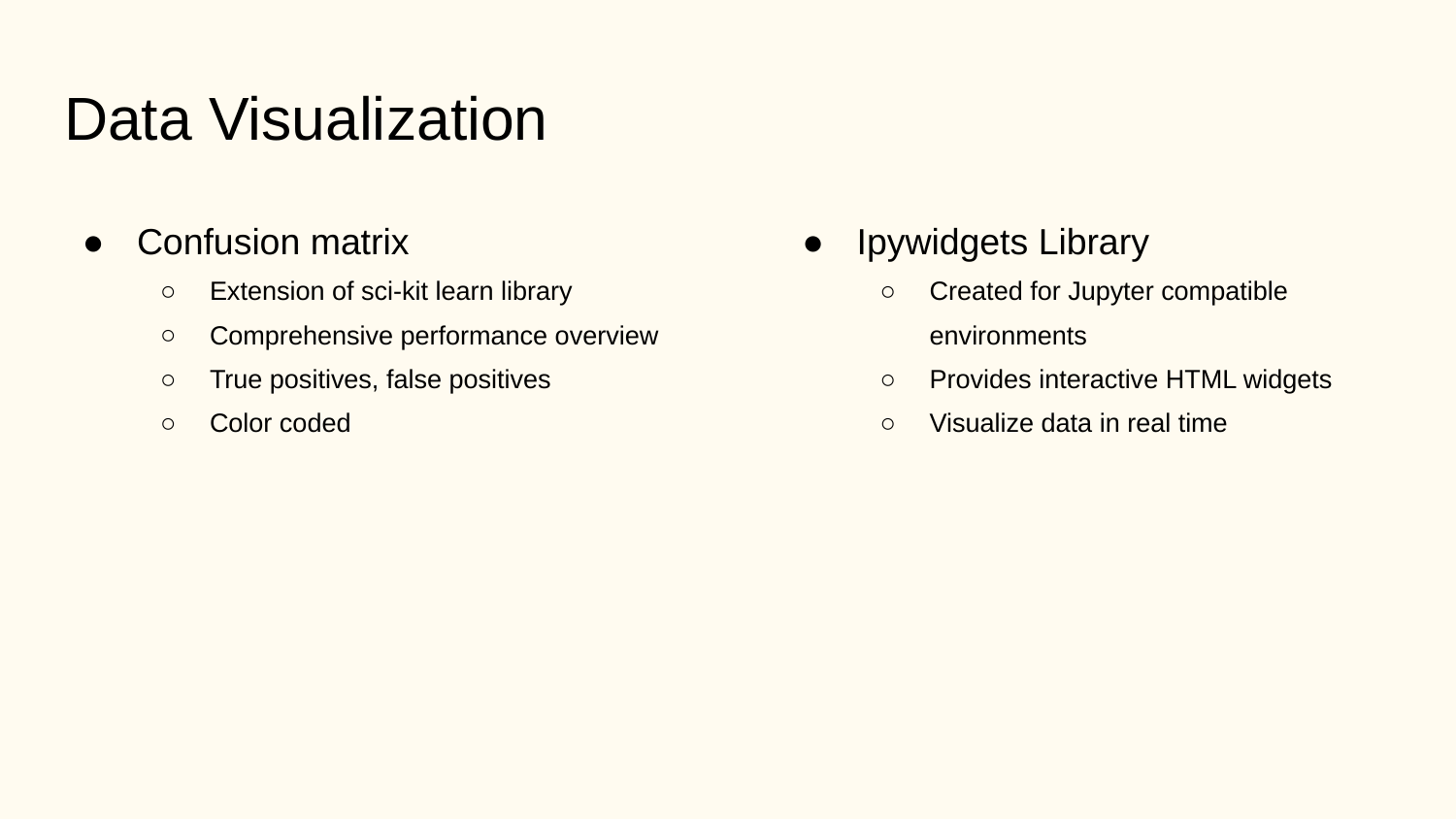

# Data Visualization
Confusion matrix
Extension of sci-kit learn library
Comprehensive performance overview
True positives, false positives
Color coded

Ipywidgets Library
Created for Jupyter compatible environments
Provides interactive HTML widgets
Visualize data in real time